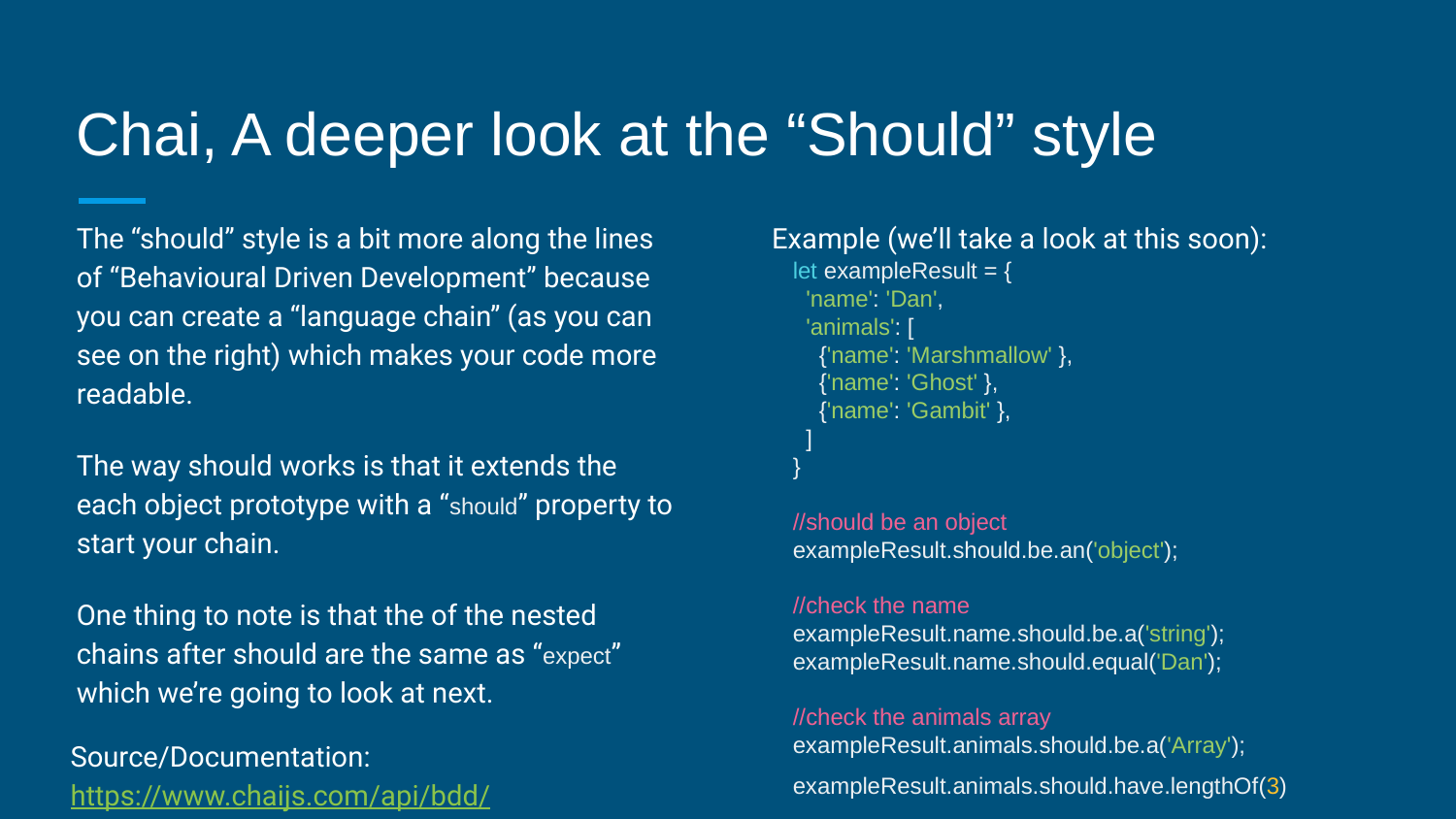

# Chai, A deeper look at the “Should” style
The “should” style is a bit more along the lines of “Behavioural Driven Development” because you can create a “language chain” (as you can see on the right) which makes your code more readable.
The way should works is that it extends the each object prototype with a “should” property to start your chain.
One thing to note is that the of the nested chains after should are the same as “expect” which we’re going to look at next.
Example (we’ll take a look at this soon):
let exampleResult = {
  'name': 'Dan',
  'animals': [
    {'name': 'Marshmallow' },
    {'name': 'Ghost' },
    {'name': 'Gambit' },
  ]
}

//should be an object
exampleResult.should.be.an('object');
//check the name
exampleResult.name.should.be.a('string');
exampleResult.name.should.equal('Dan');
//check the animals array
exampleResult.animals.should.be.a('Array');
exampleResult.animals.should.have.lengthOf(3)
Source/Documentation:
https://www.chaijs.com/api/bdd/